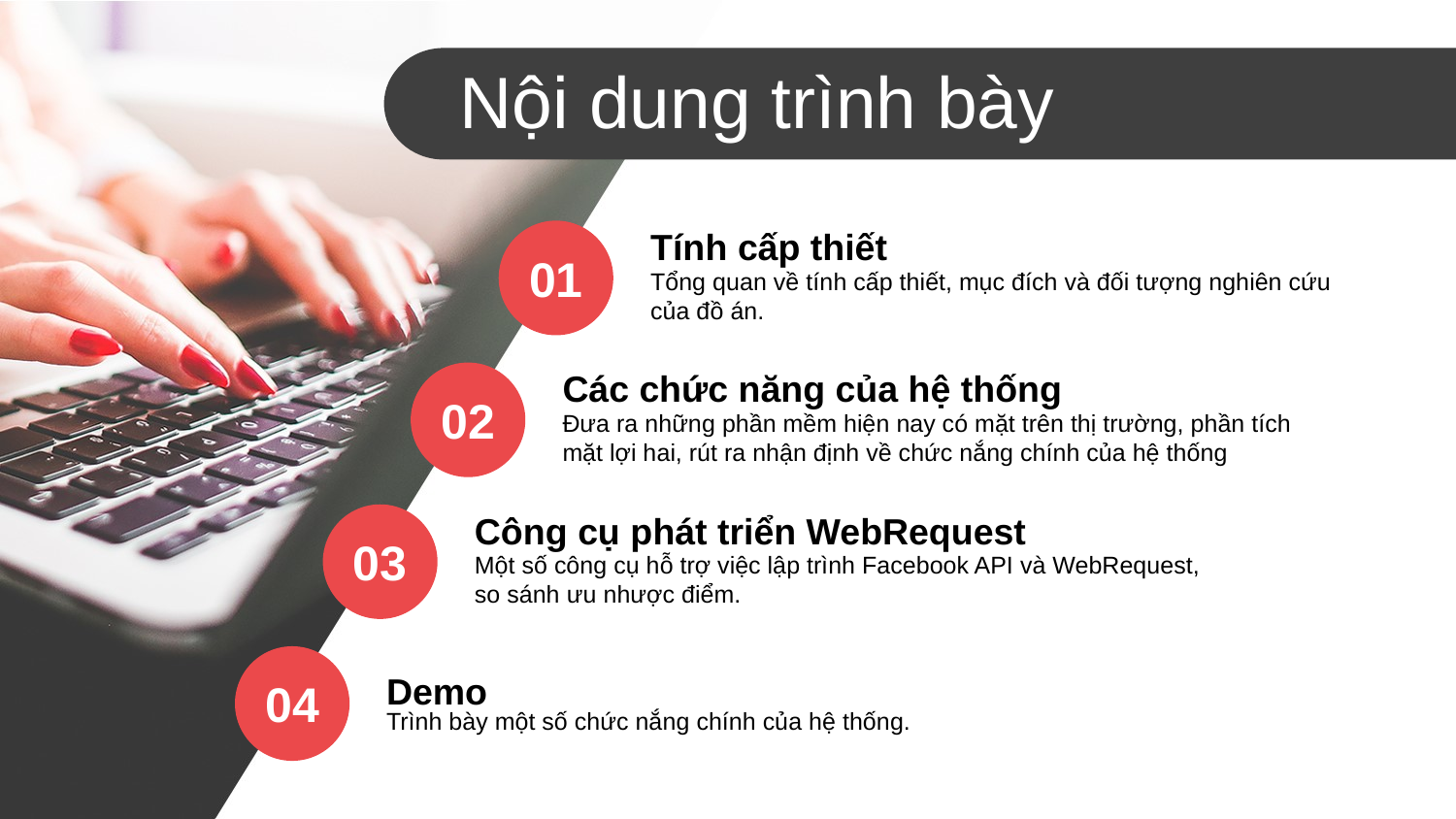

Nội dung trình bày
Tính cấp thiết
Tổng quan về tính cấp thiết, mục đích và đối tượng nghiên cứu của đồ án.

01
Các chức năng của hệ thống
Đưa ra những phần mềm hiện nay có mặt trên thị trường, phần tích mặt lợi hai, rút ra nhận định về chức nắng chính của hệ thống

02
Công cụ phát triển WebRequest
Một số công cụ hỗ trợ việc lập trình Facebook API và WebRequest, so sánh ưu nhược điểm.

03

Demo
Trình bày một số chức nắng chính của hệ thống.
04